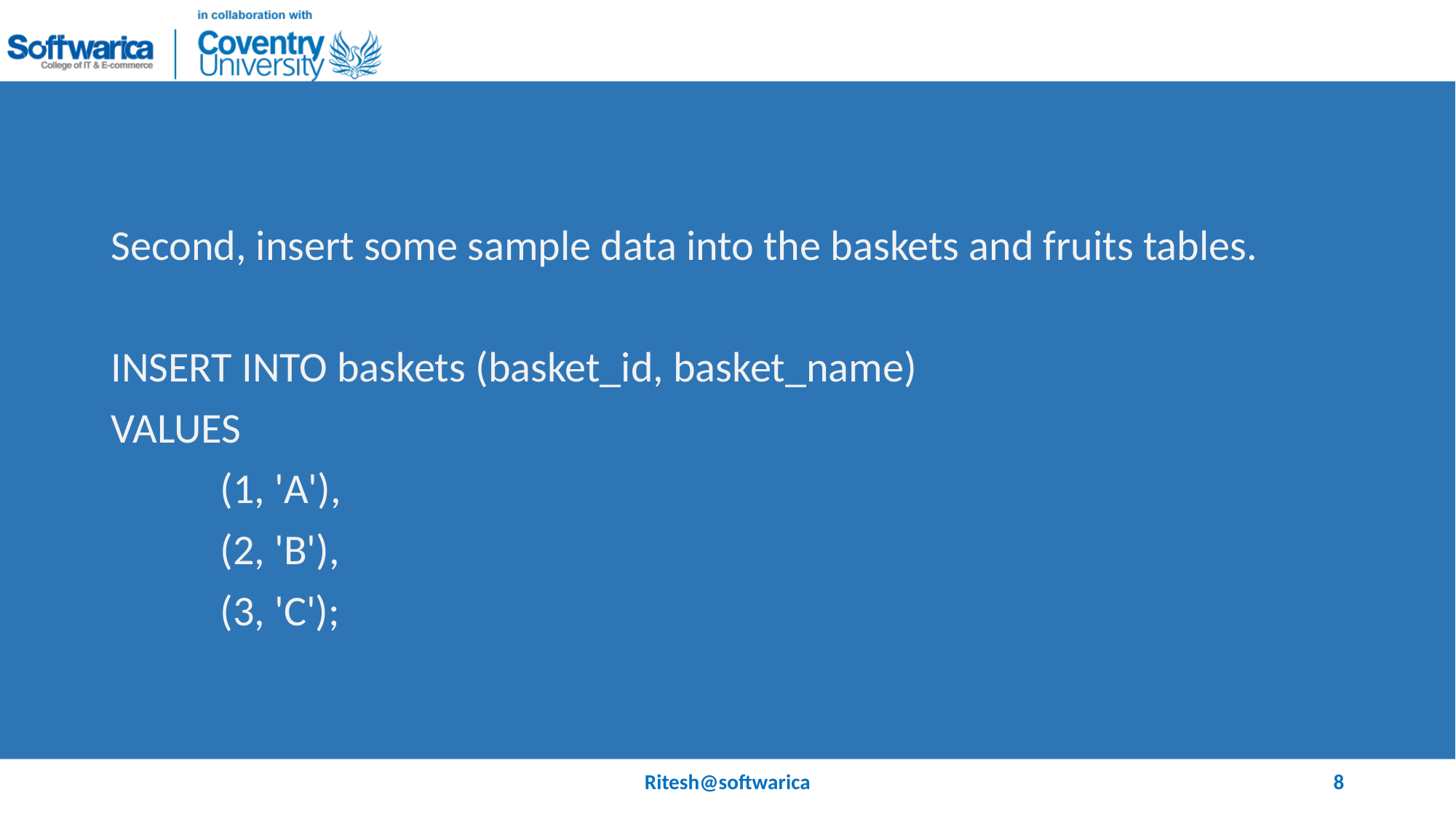

#
Second, insert some sample data into the baskets and fruits tables.

INSERT INTO baskets (basket_id, basket_name)
VALUES
	(1, 'A'),
	(2, 'B'),
	(3, 'C');
Ritesh@softwarica
8